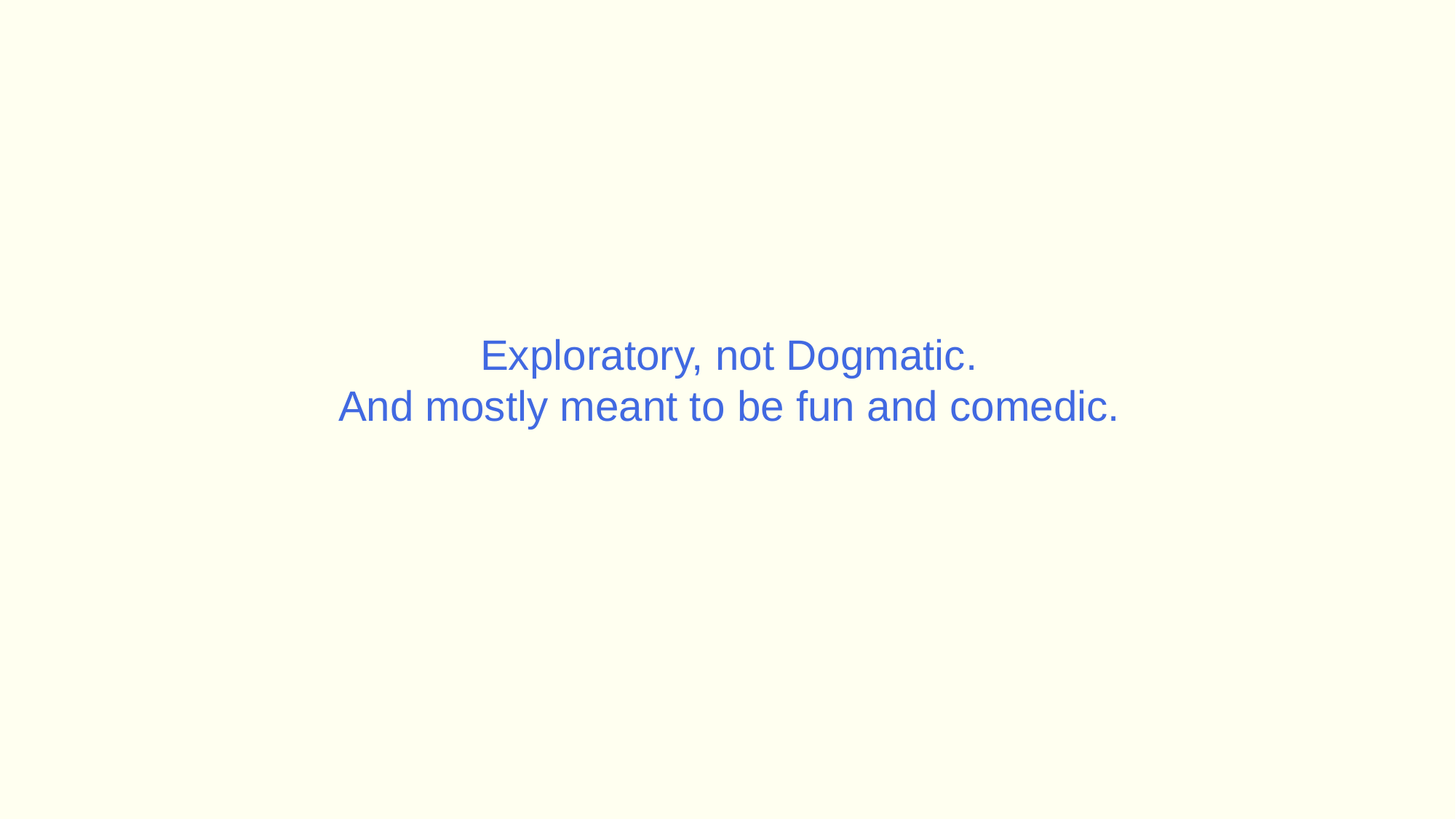

Exploratory, not Dogmatic.
And mostly meant to be fun and comedic.